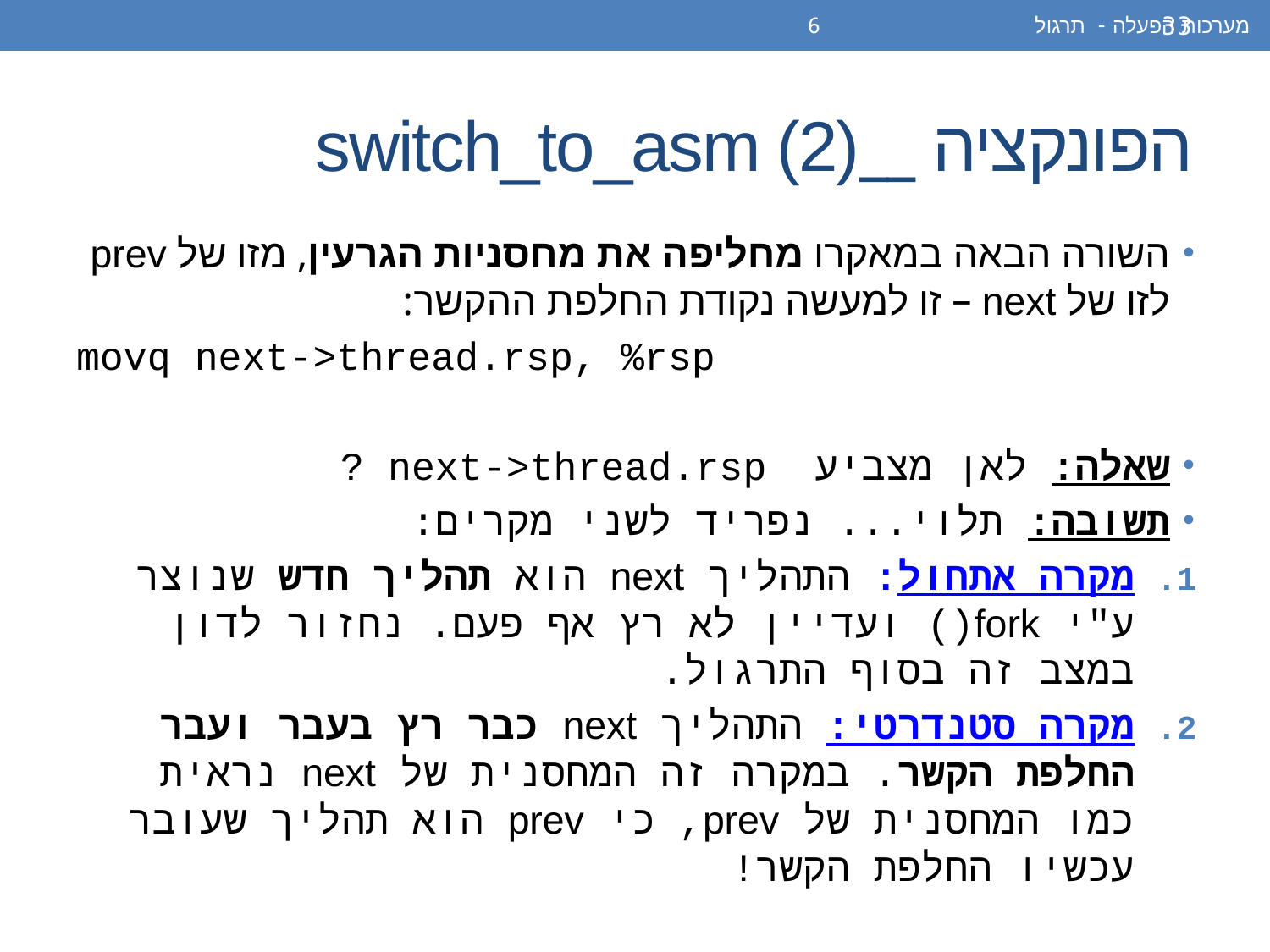

מערכות הפעלה - תרגול 6
33
# הפונקציה __switch_to_asm (2)
השורה הבאה במאקרו מחליפה את מחסניות הגרעין, מזו של prev לזו של next – זו למעשה נקודת החלפת ההקשר:
movq next->thread.rsp, %rsp

שאלה: לאן מצביע  next->thread.rsp ?
תשובה: תלוי... נפריד לשני מקרים:
מקרה אתחול: התהליך next הוא תהליך חדש שנוצר ע"י fork() ועדיין לא רץ אף פעם. נחזור לדון במצב זה בסוף התרגול.
מקרה סטנדרטי: התהליך next כבר רץ בעבר ועבר החלפת הקשר. במקרה זה המחסנית של next נראית כמו המחסנית של prev, כי prev הוא תהליך שעובר עכשיו החלפת הקשר!